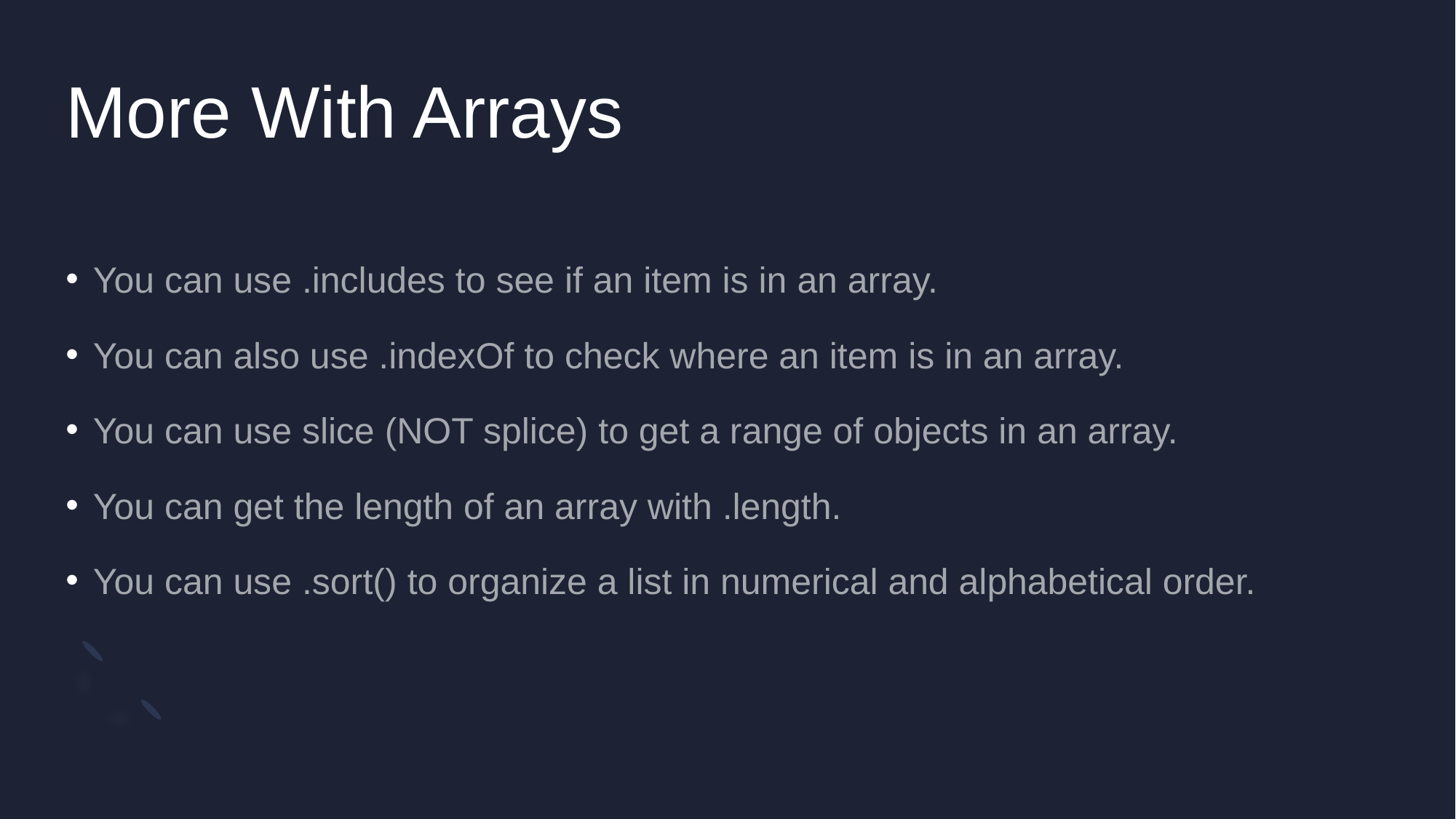

# More With Arrays
You can use .includes to see if an item is in an array.
You can also use .indexOf to check where an item is in an array.
You can use slice (NOT splice) to get a range of objects in an array.
You can get the length of an array with .length.
You can use .sort() to organize a list in numerical and alphabetical order.